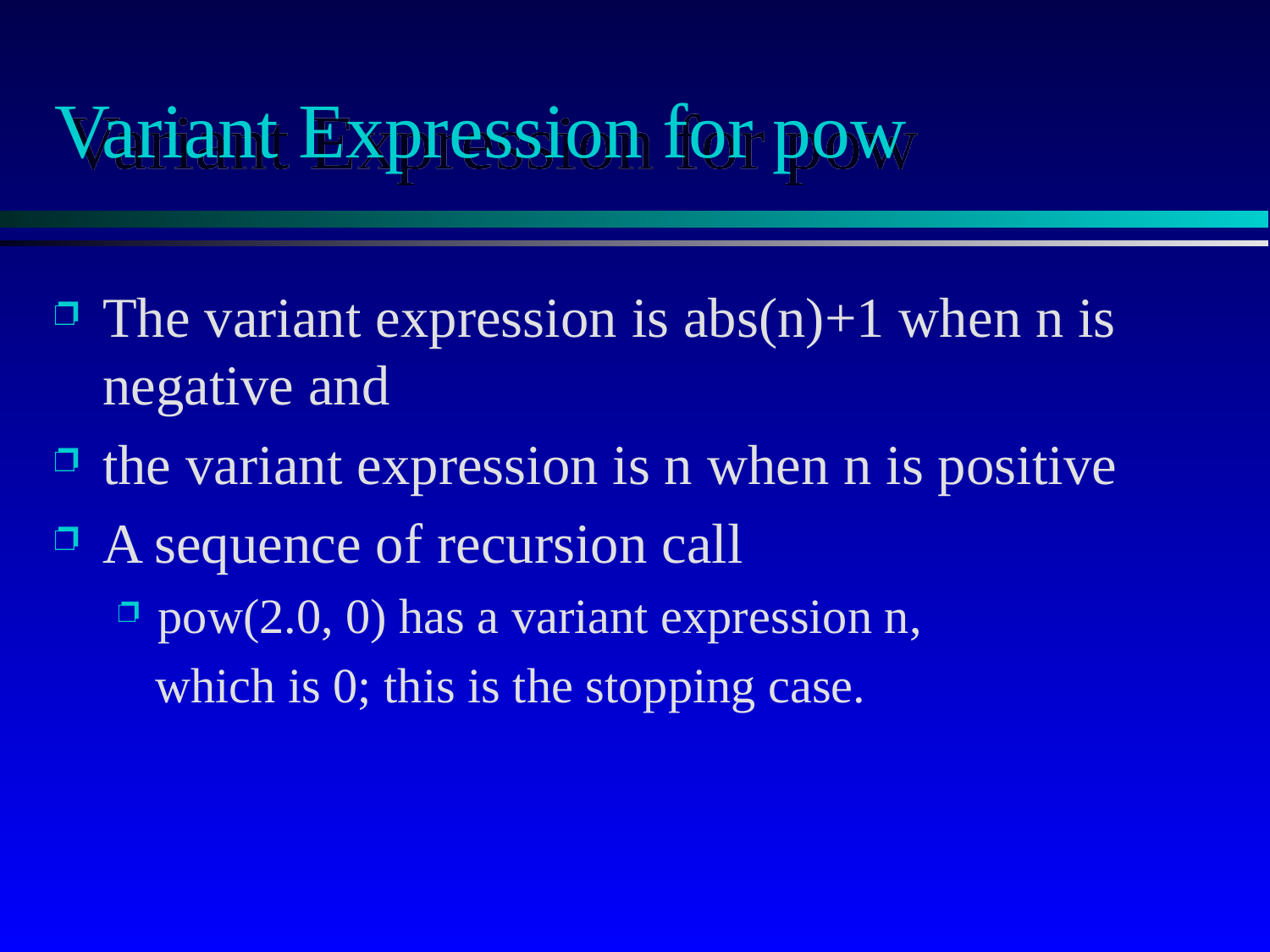

# Variant Expression for pow
The variant expression is abs(n)+1 when n is negative and
the variant expression is n when n is positive
A sequence of recursion call
pow(2.0, 0) has a variant expression n,
   which is 0; this is the stopping case.